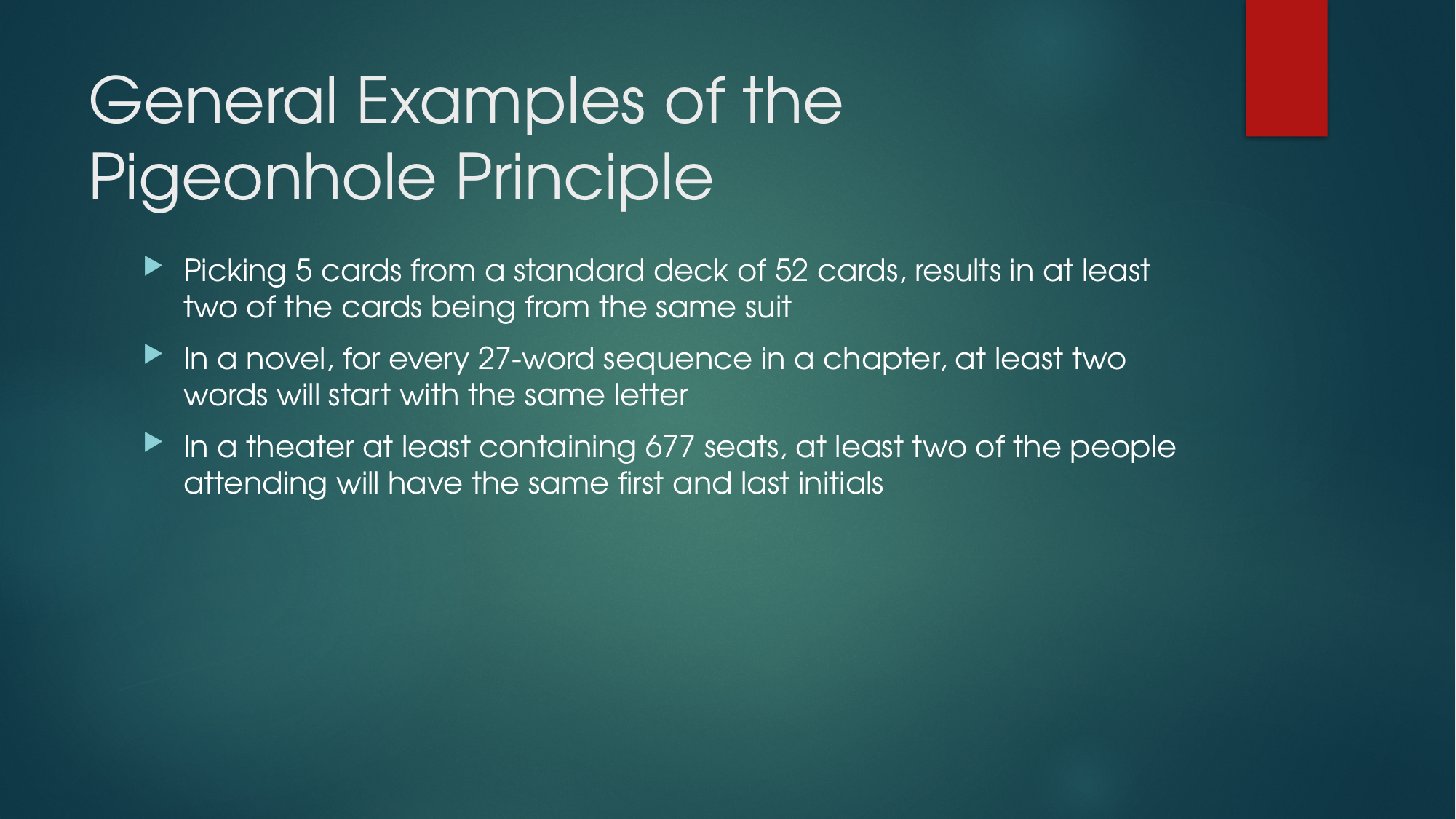

# General Examples of the Pigeonhole Principle
Picking 5 cards from a standard deck of 52 cards, results in at least two of the cards being from the same suit
In a novel, for every 27-word sequence in a chapter, at least two words will start with the same letter
In a theater at least containing 677 seats, at least two of the people attending will have the same first and last initials